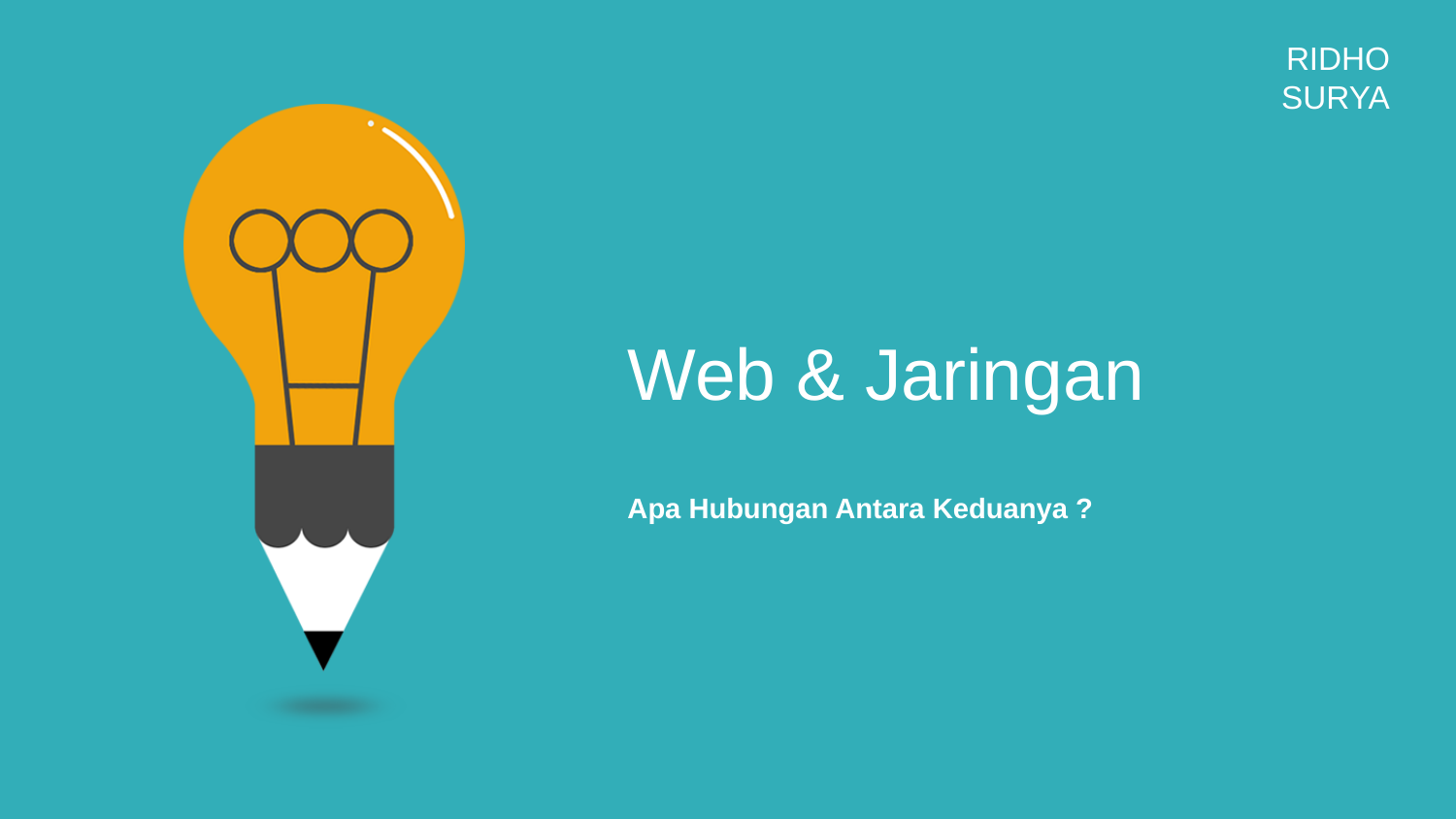

RIDHO SURYA
Web & Jaringan
Apa Hubungan Antara Keduanya ?